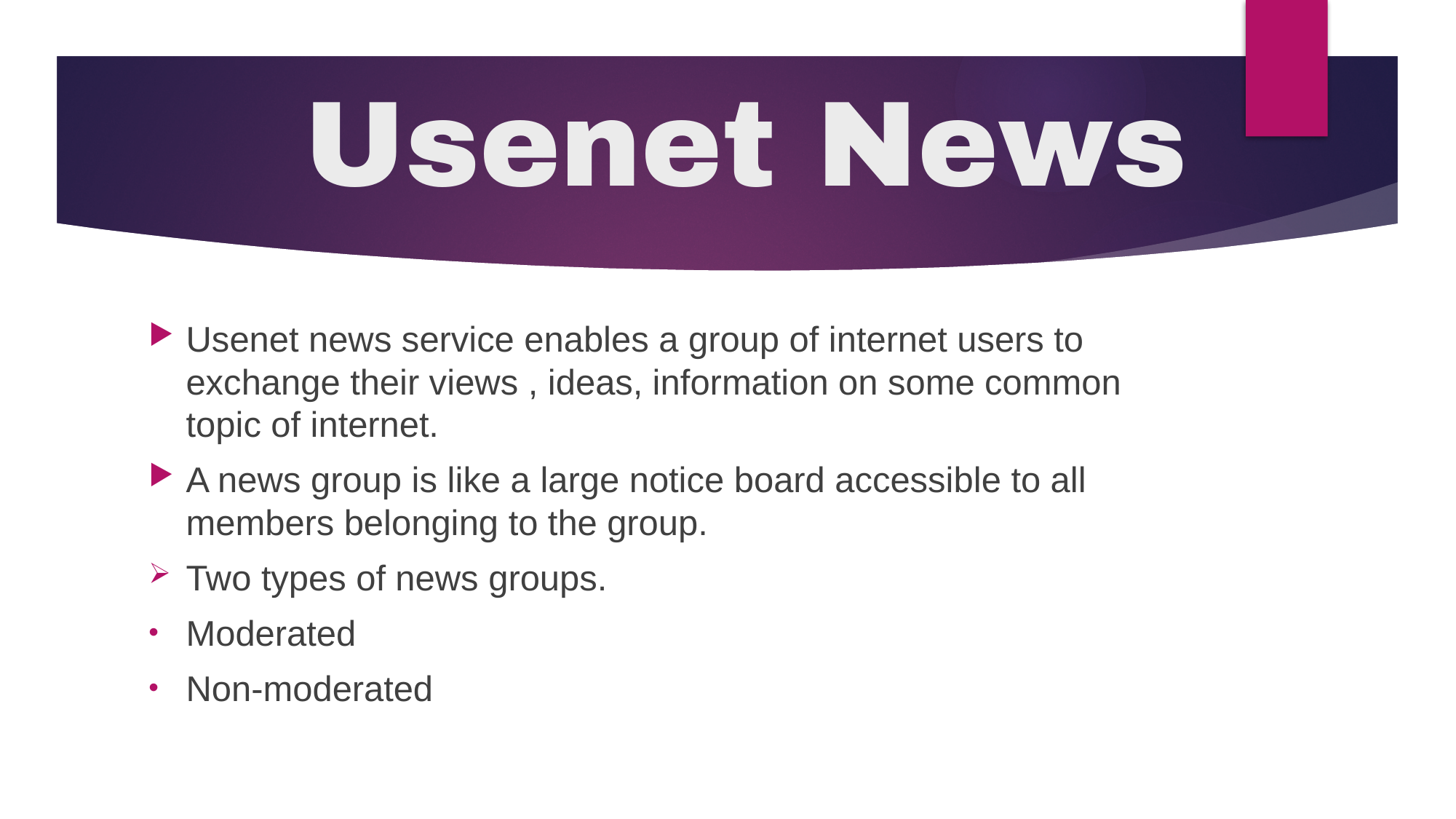

# Usenet News
Usenet news service enables a group of internet users to exchange their views , ideas, information on some common topic of internet.
A news group is like a large notice board accessible to all members belonging to the group.
Two types of news groups.
Moderated
Non-moderated